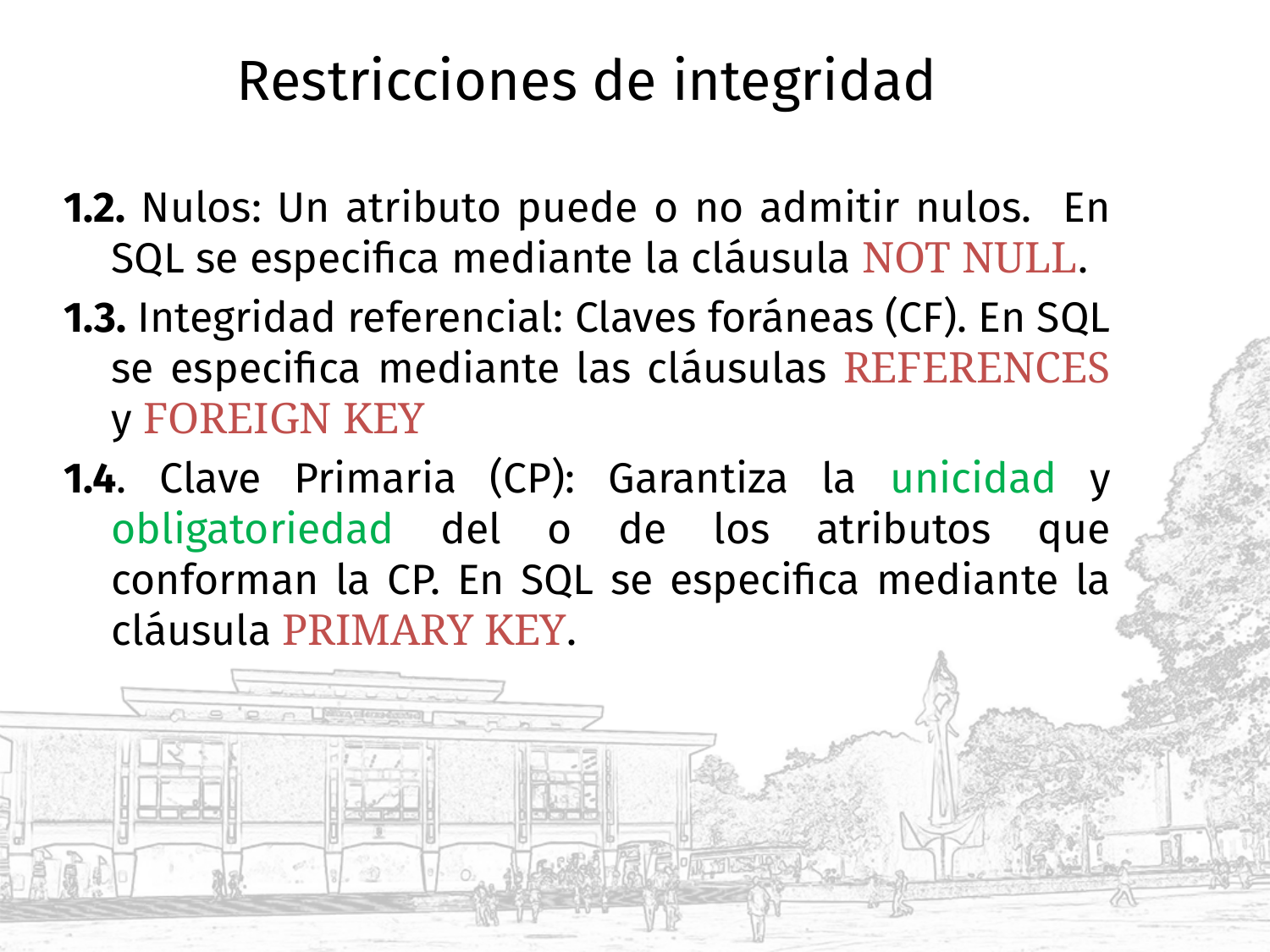

Restricciones de integridad

1.2. Nulos: Un atributo puede o no admitir nulos.  En SQL se especifica mediante la cláusula NOT NULL.
1.3. Integridad referencial: Claves foráneas (CF). En SQL se especifica mediante las cláusulas REFERENCES y FOREIGN KEY
1.4. Clave Primaria (CP): Garantiza la unicidad y obligatoriedad del o de los atributos que conforman la CP. En SQL se especifica mediante la cláusula PRIMARY KEY.